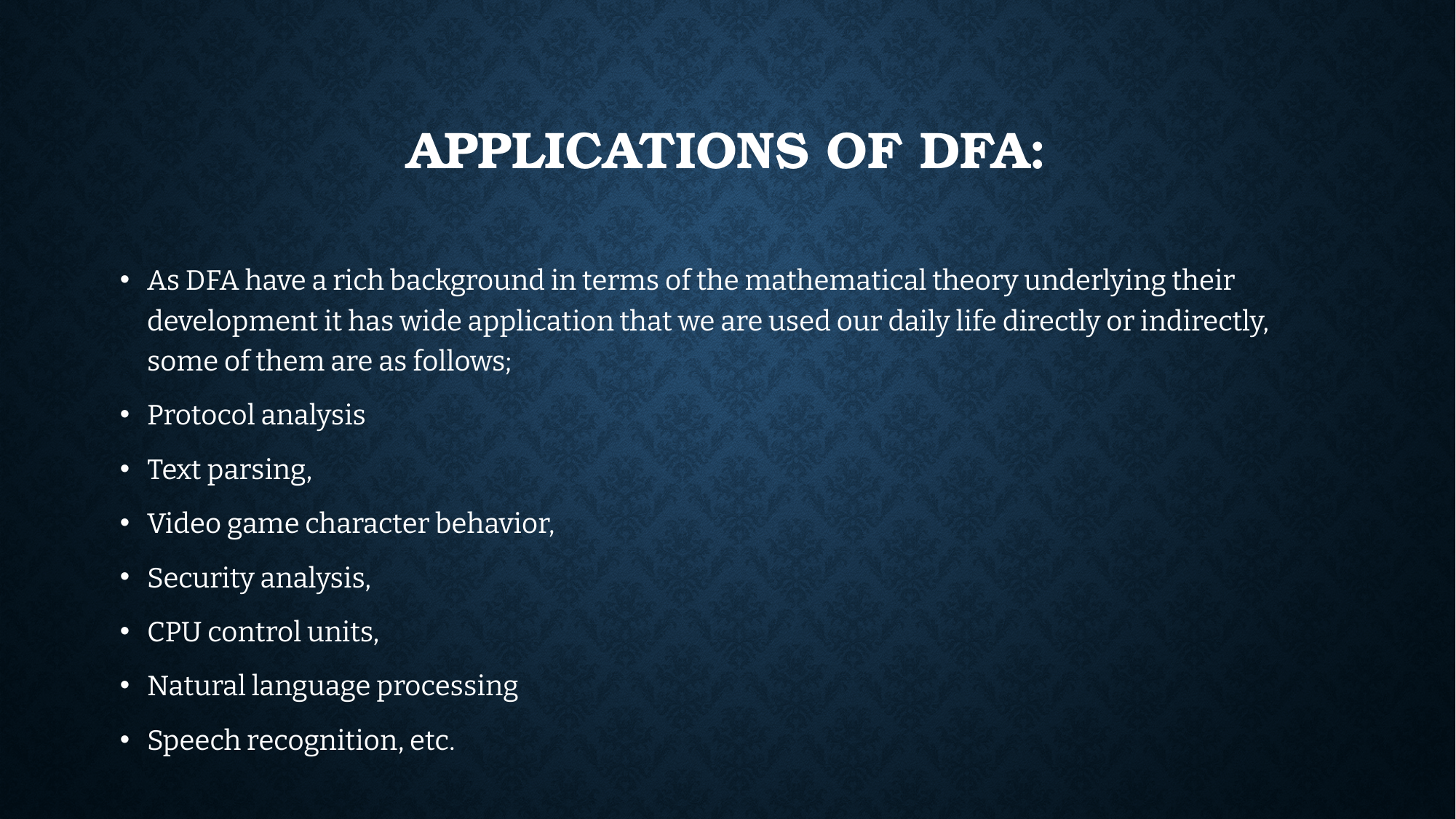

# Applications of Dfa:
As DFA have a rich background in terms of the mathematical theory underlying their development it has wide application that we are used our daily life directly or indirectly, some of them are as follows;
Protocol analysis
Text parsing,
Video game character behavior,
Security analysis,
CPU control units,
Natural language processing
Speech recognition, etc.